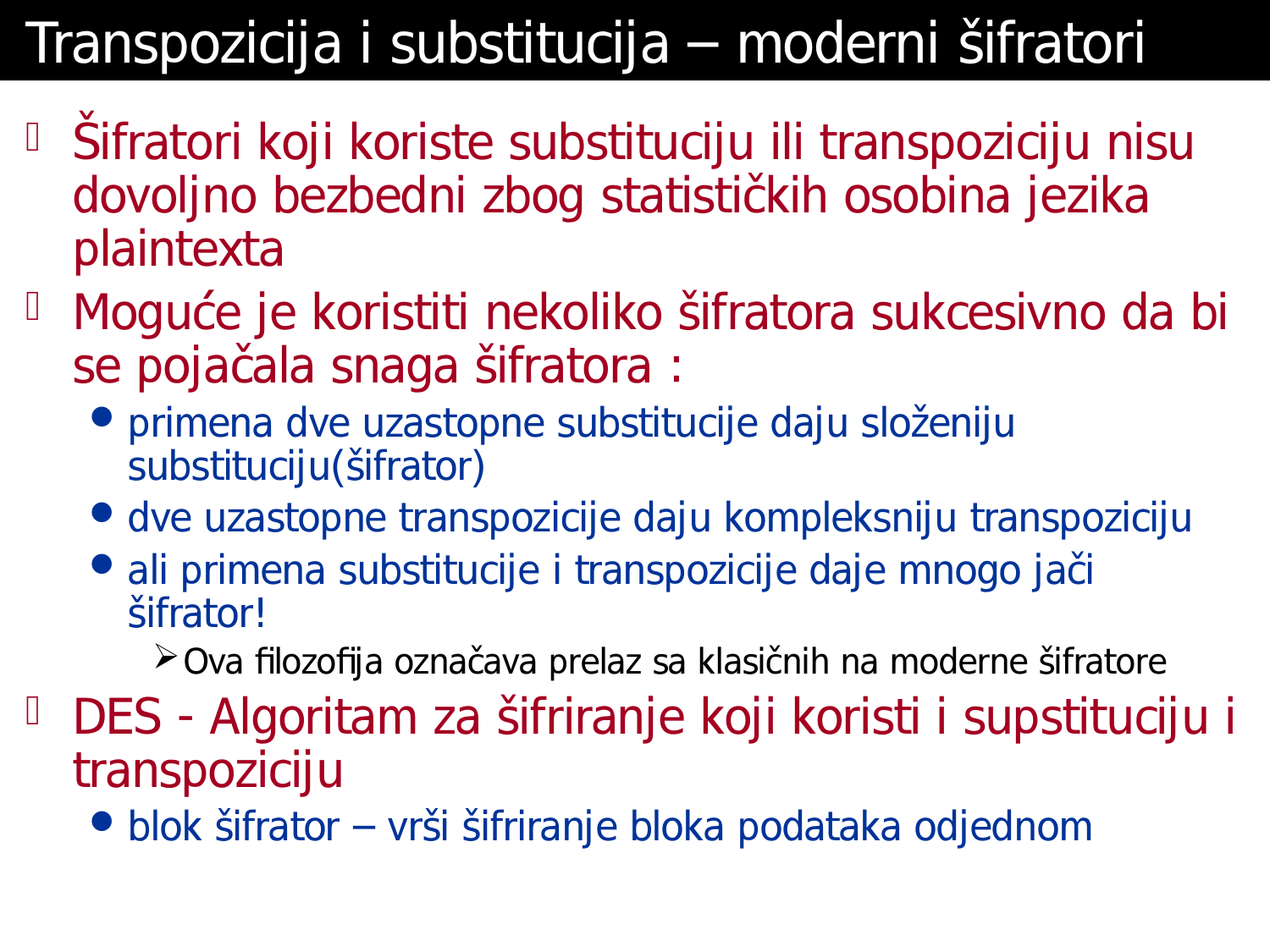

# Transpozicija i substitucija – moderni šifratori
Šifratori koji koriste substituciju ili transpoziciju nisu dovoljno bezbedni zbog statističkih osobina jezika plaintexta
Moguće je koristiti nekoliko šifratora sukcesivno da bi se pojačala snaga šifratora :
primena dve uzastopne substitucije daju složeniju substituciju(šifrator)
dve uzastopne transpozicije daju kompleksniju transpoziciju
ali primena substitucije i transpozicije daje mnogo jači šifrator!
Ova filozofija označava prelaz sa klasičnih na moderne šifratore
DES - Algoritam za šifriranje koji koristi i supstituciju i transpoziciju
blok šifrator – vrši šifriranje bloka podataka odjednom